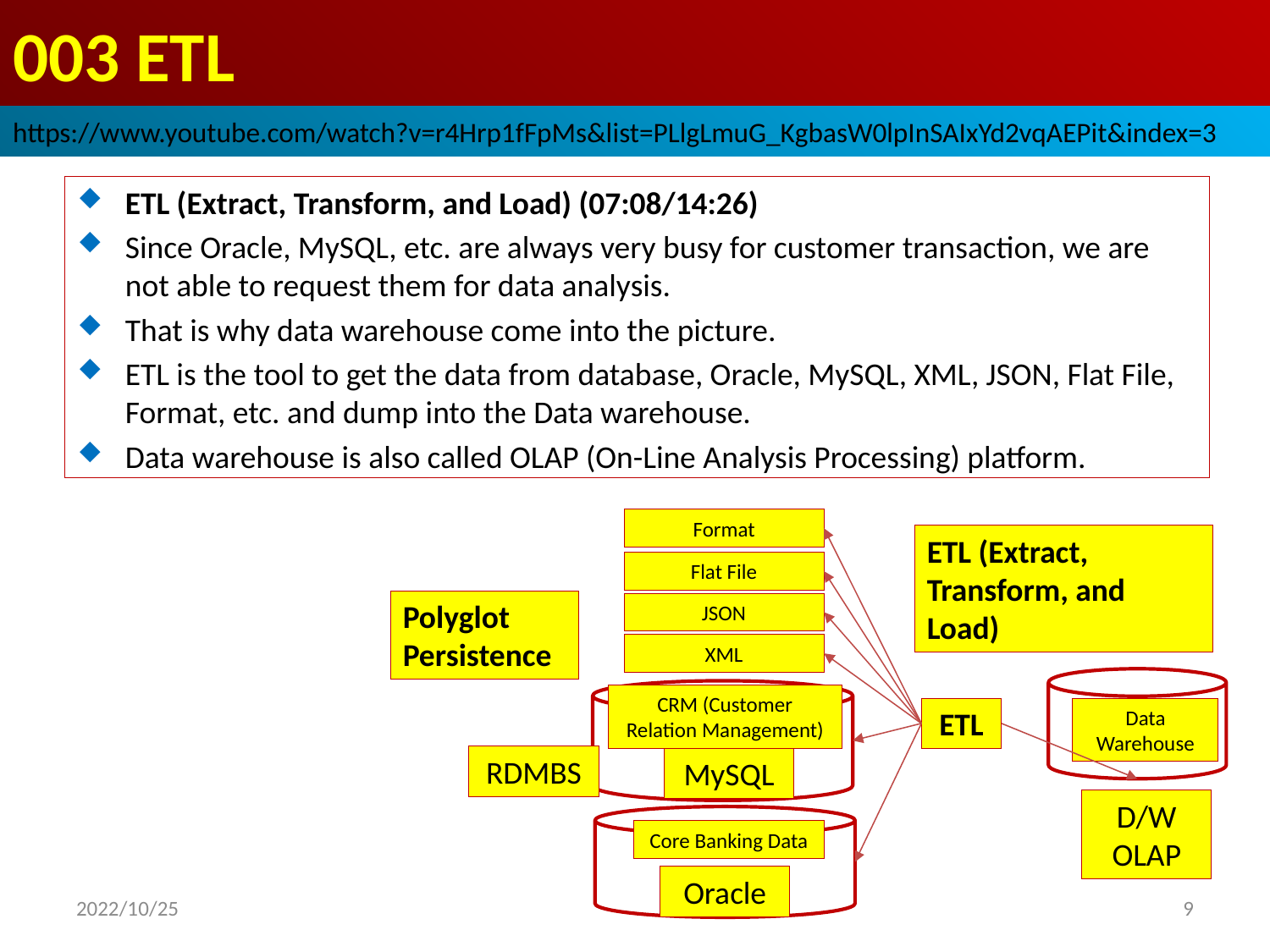

# 003 ETL
https://www.youtube.com/watch?v=r4Hrp1fFpMs&list=PLlgLmuG_KgbasW0lpInSAIxYd2vqAEPit&index=3
ETL (Extract, Transform, and Load) (07:08/14:26)
Since Oracle, MySQL, etc. are always very busy for customer transaction, we are not able to request them for data analysis.
That is why data warehouse come into the picture.
ETL is the tool to get the data from database, Oracle, MySQL, XML, JSON, Flat File, Format, etc. and dump into the Data warehouse.
Data warehouse is also called OLAP (On-Line Analysis Processing) platform.
Format
ETL (Extract, Transform, and Load)
Flat File
Polyglot Persistence
JSON
XML

CRM (Customer Relation Management)
ETL
Data Warehouse
RDMBS
MySQL
D/W
OLAP

Core Banking Data
Oracle
2022/10/25
9